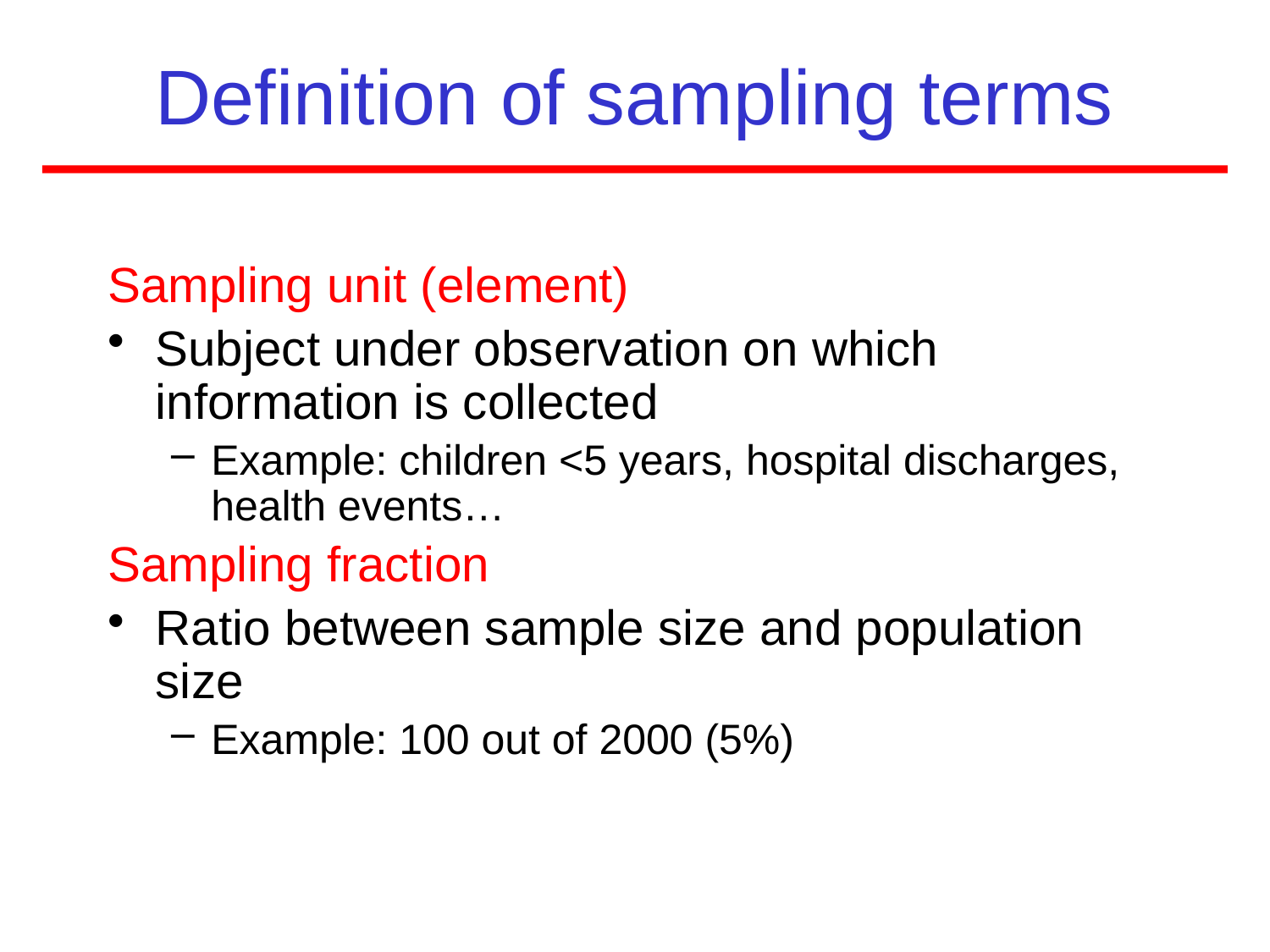

# Definition of sampling terms

Sampling unit (element)
Subject under observation on which information is collected
Example: children <5 years, hospital discharges, health events…
Sampling fraction
Ratio between sample size and population size
Example: 100 out of 2000 (5%)